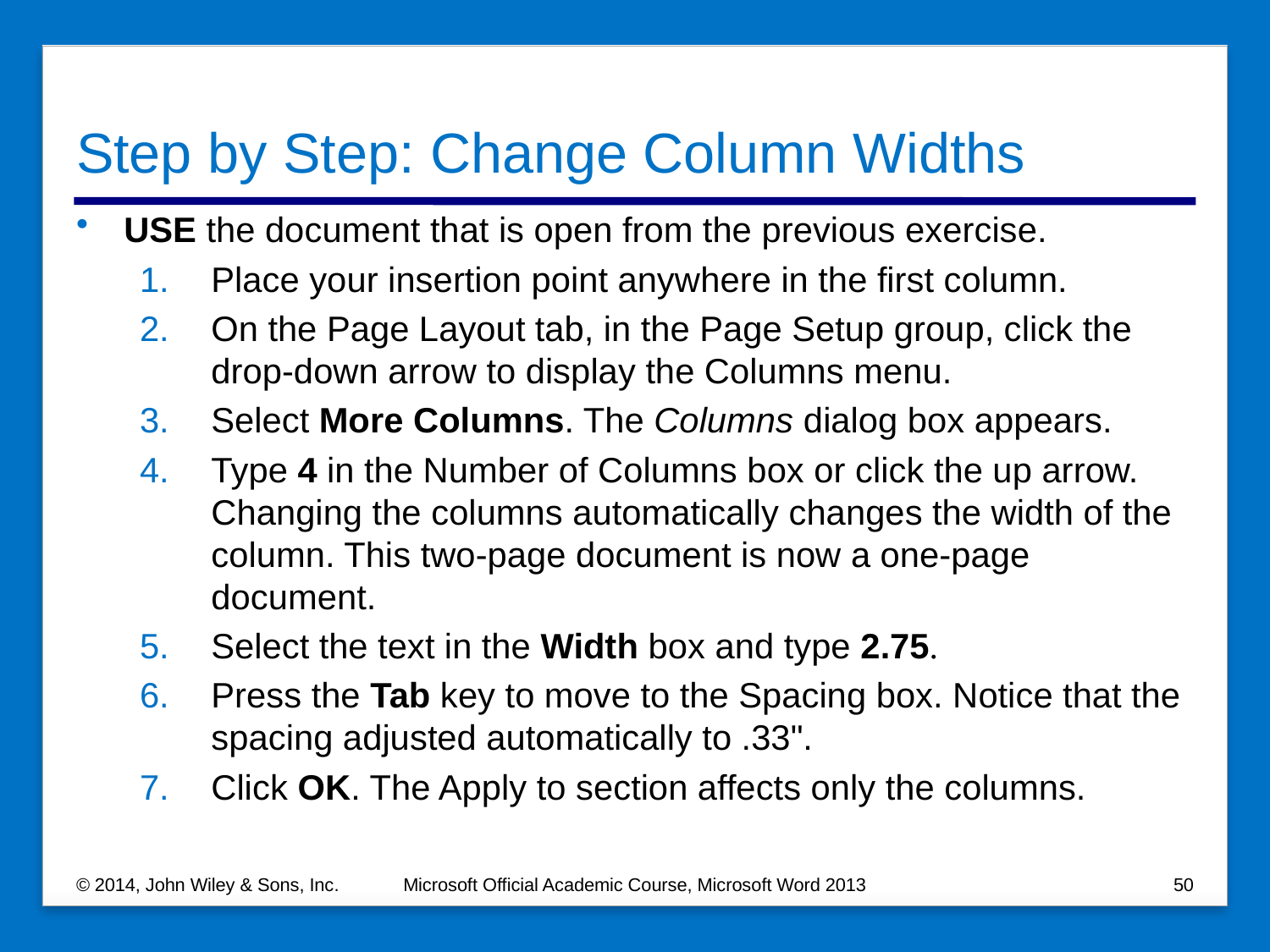

# Step by Step: Change Column Widths
USE the document that is open from the previous exercise.
Place your insertion point anywhere in the first column.
On the Page Layout tab, in the Page Setup group, click the drop-down arrow to display the Columns menu.
Select More Columns. The Columns dialog box appears.
Type 4 in the Number of Columns box or click the up arrow. Changing the columns automatically changes the width of the column. This two-page document is now a one-page document.
Select the text in the Width box and type 2.75.
Press the Tab key to move to the Spacing box. Notice that the spacing adjusted automatically to .33".
Click OK. The Apply to section affects only the columns.

© 2014, John Wiley & Sons, Inc.
Microsoft Official Academic Course, Microsoft Word 2013
50